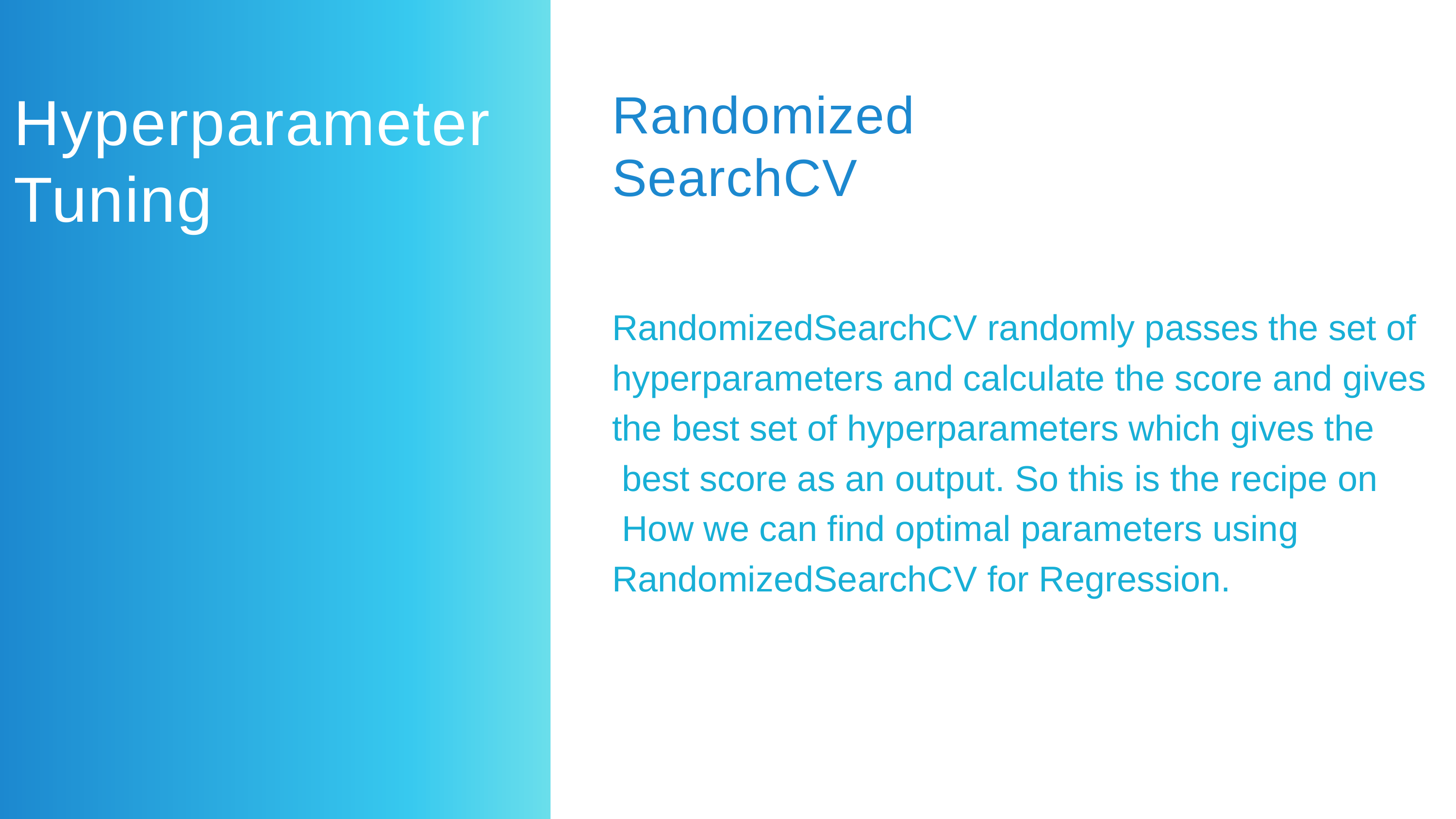

Randomized
SearchCV

Hyperparameter Tuning

RandomizedSearchCV randomly passes the set of hyperparameters and calculate the score and gives the best set of hyperparameters which gives the
 best score as an output. So this is the recipe on
 How we can find optimal parameters using RandomizedSearchCV for Regression.